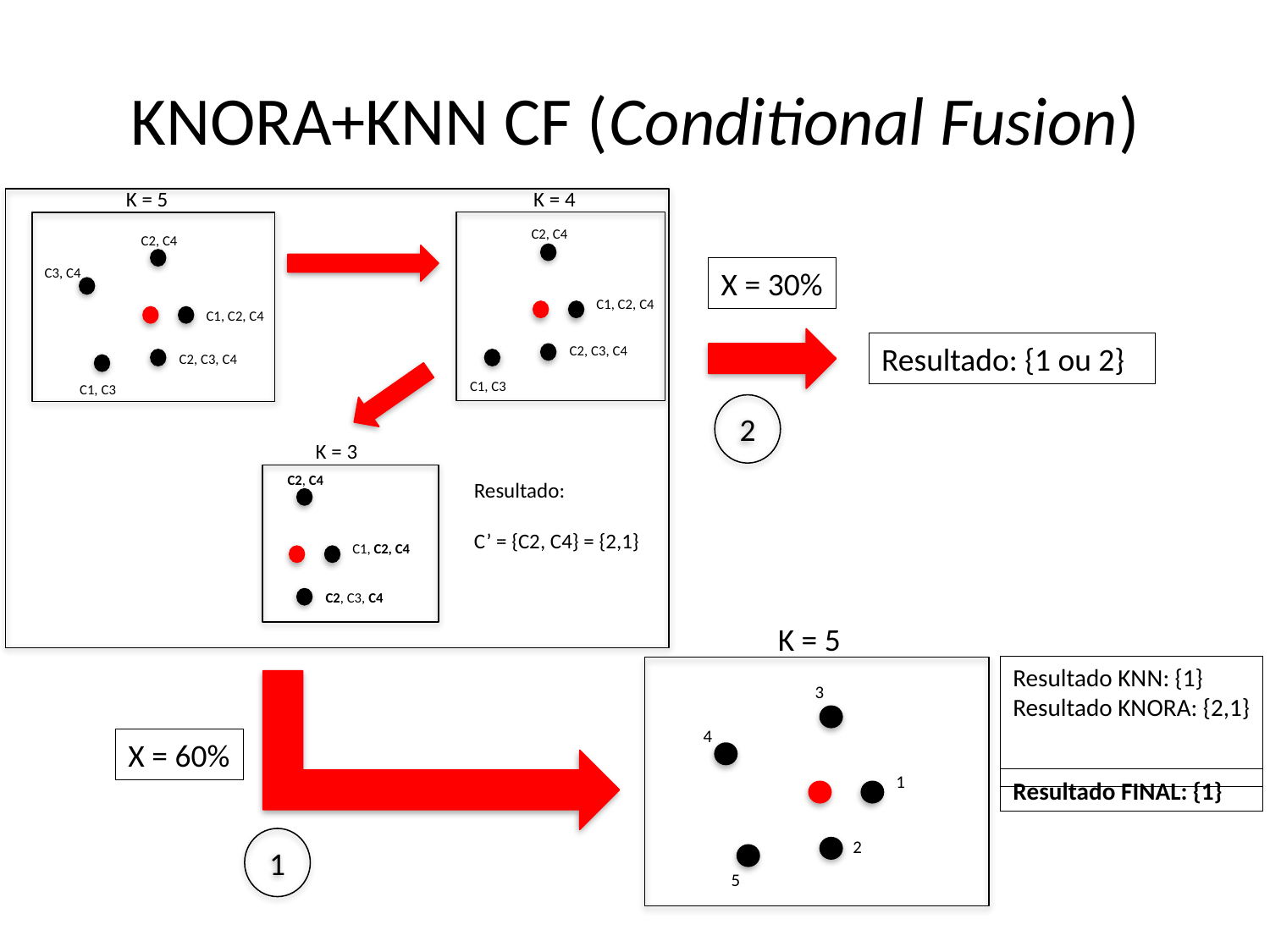

# KNORA+KNN CF (Conditional Fusion)
K = 5

C2, C4

C3, C4

C1, C2, C4

C2, C3, C4

C1, C3
K = 4

C2, C4

C1, C2, C4

C2, C3, C4

C1, C3

K = 3

C2, C4

C1, C2, C4

C2, C3, C4

Resultado:

C’ = {C2, C4} = {2,1}

X = 30%

Resultado: {1 ou 2}
2

K = 5

3

4

1

2

5
Resultado KNN: {1}
Resultado KNORA: {2,1}

X = 60%
Resultado FINAL: {1}
1